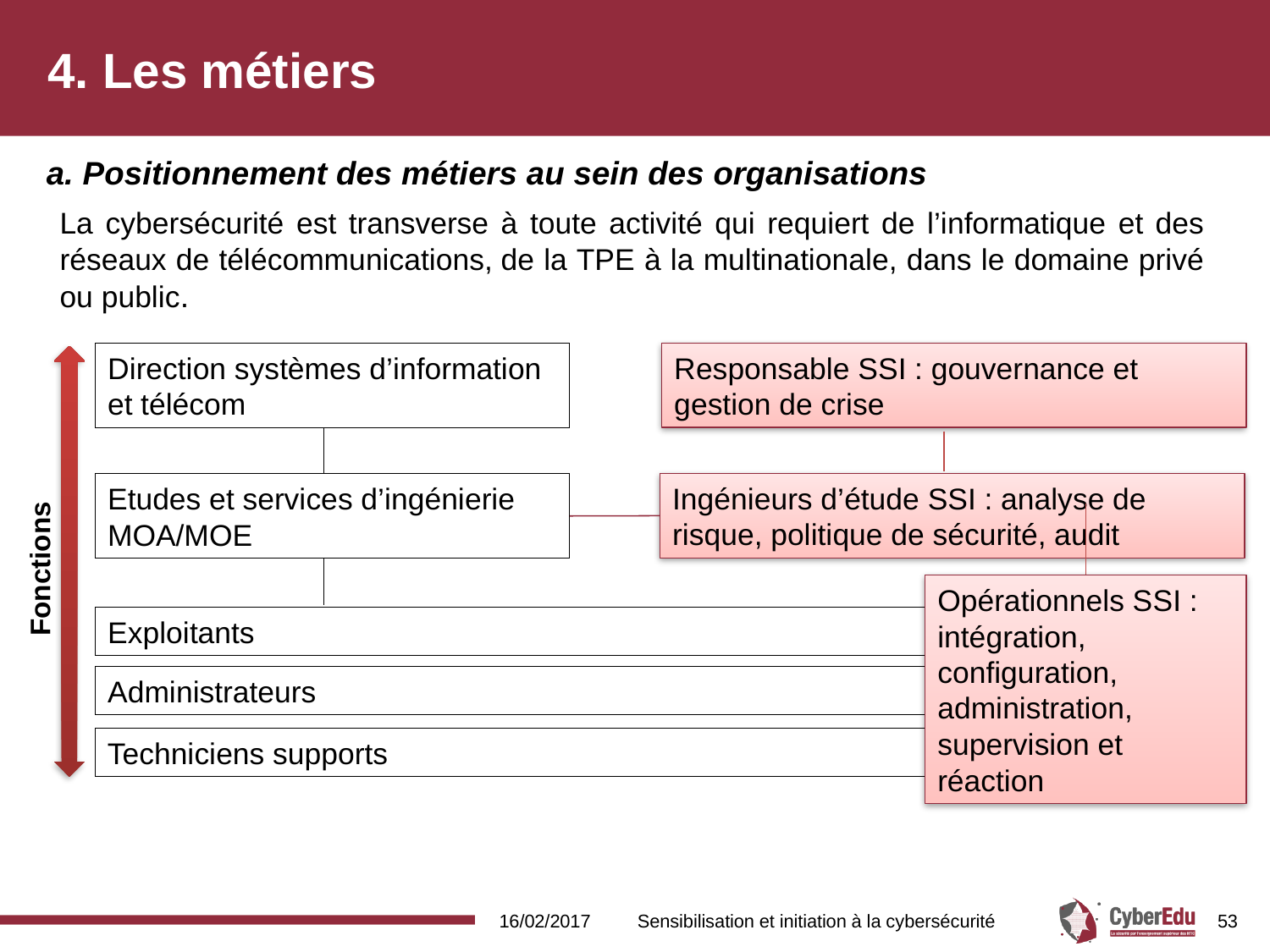

# 4. Les métiers
a. Positionnement des métiers au sein des organisations
La cybersécurité est transverse à toute activité qui requiert de l’informatique et des réseaux de télécommunications, de la TPE à la multinationale, dans le domaine privé ou public.
Direction systèmes d’information et télécom
Responsable SSI : gouvernance et gestion de crise
Ingénieurs d’étude SSI : analyse de risque, politique de sécurité, audit
Etudes et services d’ingénierie MOA/MOE
Opérationnels SSI : intégration, configuration, administration, supervision et réaction
Exploitants
Administrateurs
Techniciens supports

Fonctions
16/02/2017
Sensibilisation et initiation à la cybersécurité
53